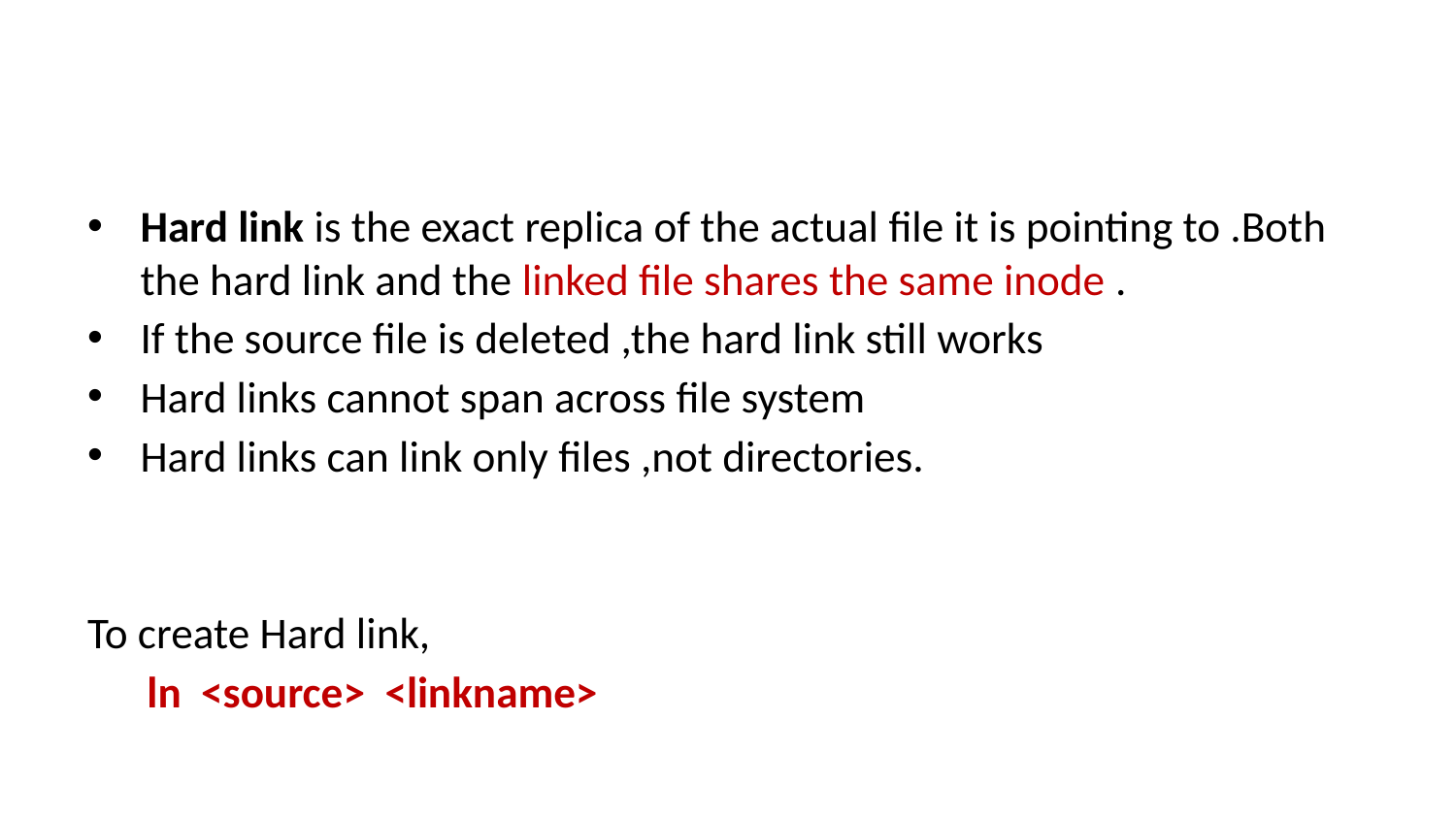

Hard link is the exact replica of the actual file it is pointing to .Both the hard link and the linked file shares the same inode .
If the source file is deleted ,the hard link still works
Hard links cannot span across file system
Hard links can link only files ,not directories.

To create Hard link,
      ln  <source>  <linkname>